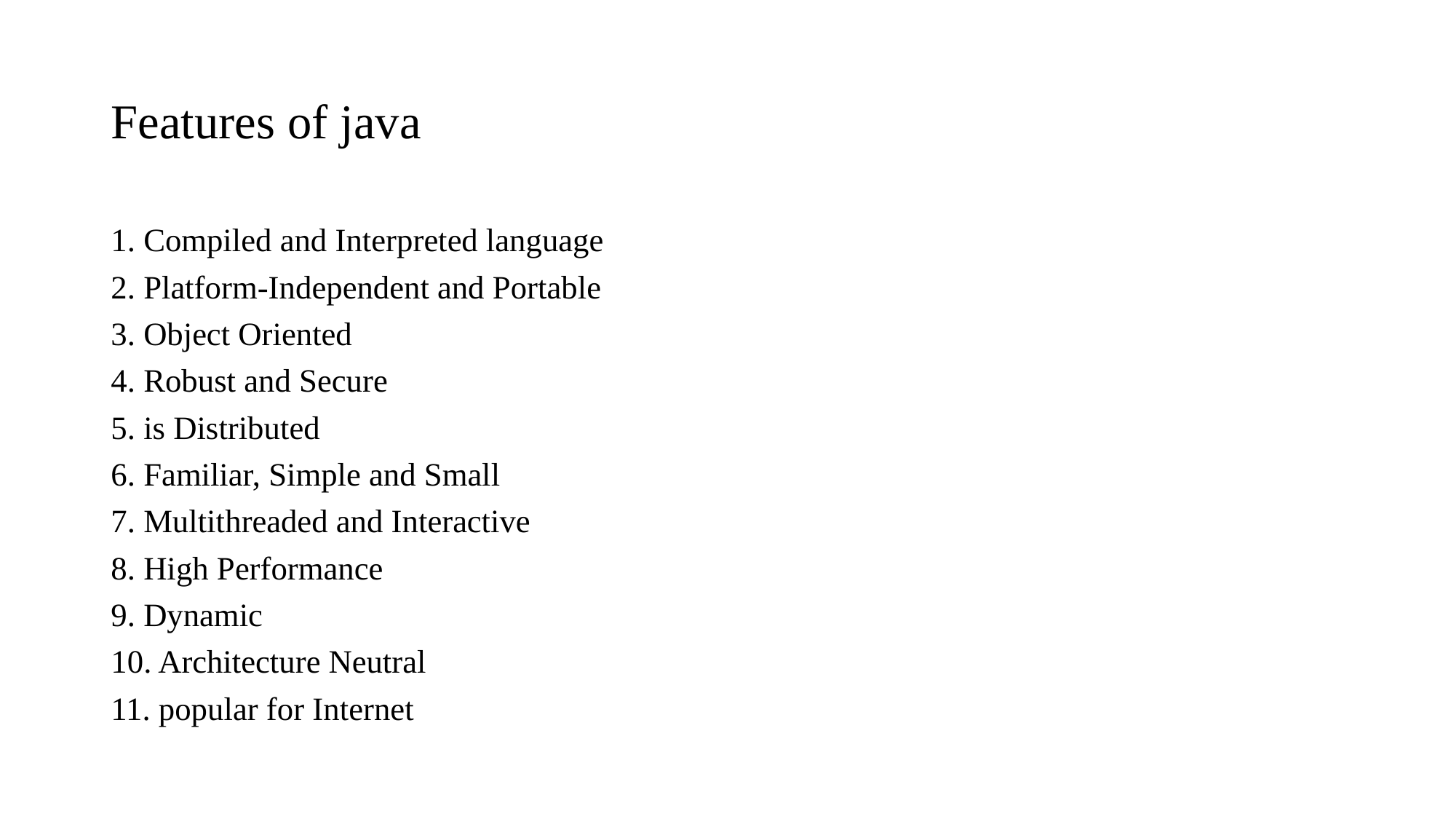

# Features of java
1. Compiled and Interpreted language
2. Platform-Independent and Portable
3. Object Oriented
4. Robust and Secure
5. is Distributed
6. Familiar, Simple and Small
7. Multithreaded and Interactive
8. High Performance
9. Dynamic
10. Architecture Neutral
11. popular for Internet